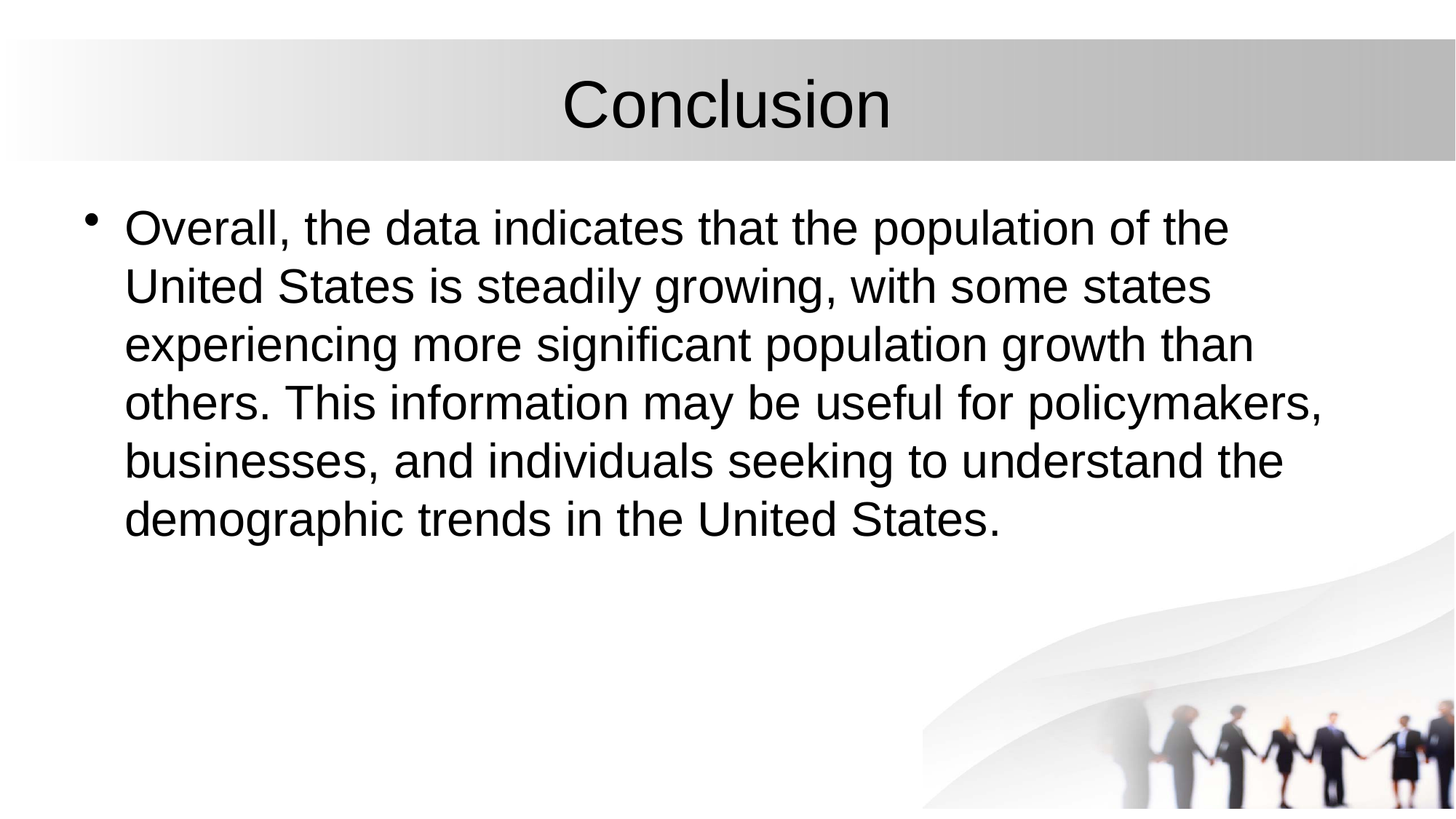

# Conclusion
Overall, the data indicates that the population of the United States is steadily growing, with some states experiencing more significant population growth than others. This information may be useful for policymakers, businesses, and individuals seeking to understand the demographic trends in the United States.